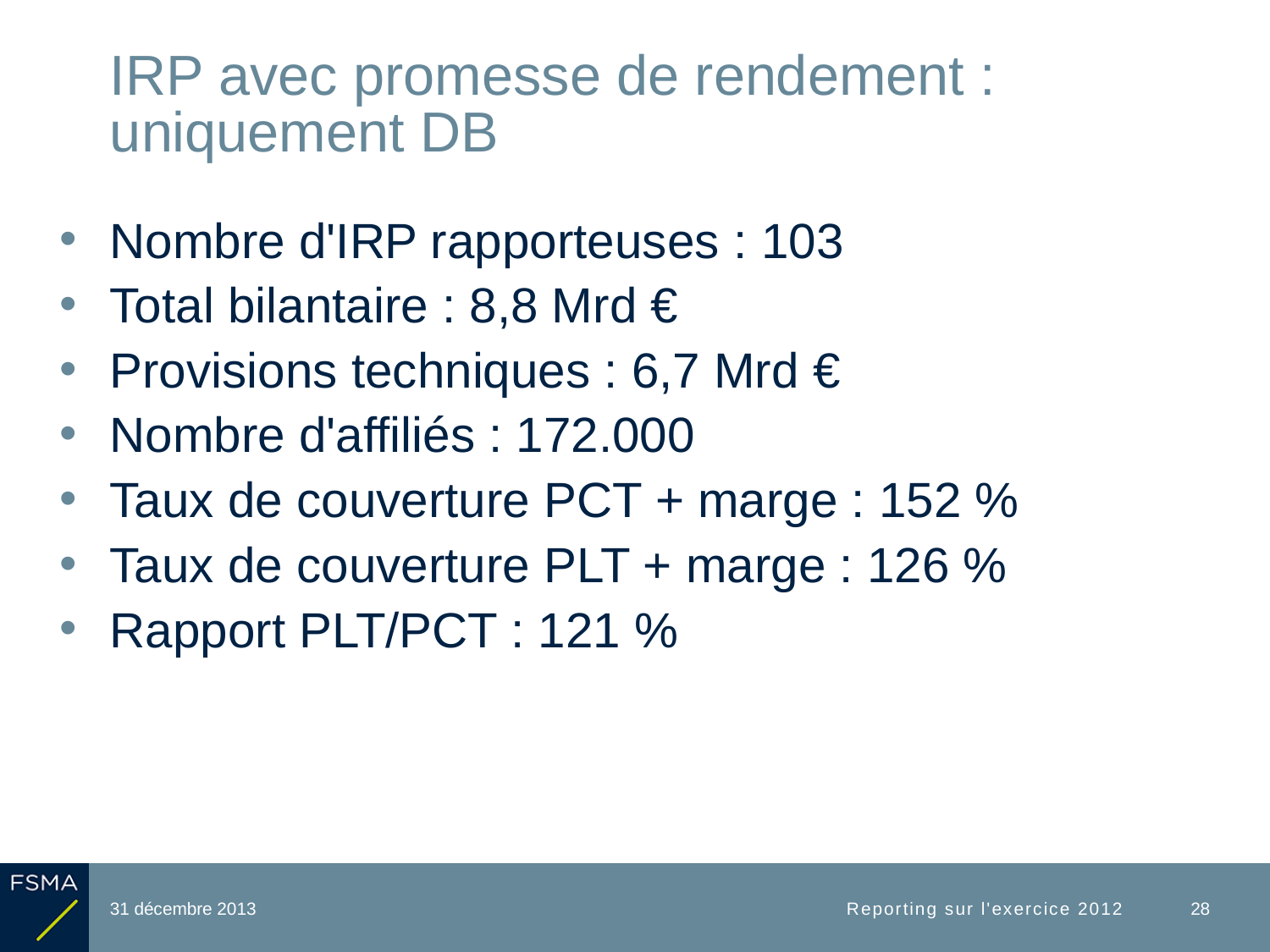

# IRP avec promesse de rendement : uniquement DB
Nombre d'IRP rapporteuses : 103
Total bilantaire : 8,8 Mrd €
Provisions techniques : 6,7 Mrd €
Nombre d'affiliés : 172.000
Taux de couverture PCT + marge : 152 %
Taux de couverture PLT + marge : 126 %
Rapport PLT/PCT : 121 %

31 décembre 2013
Reporting sur l'exercice 2012
28